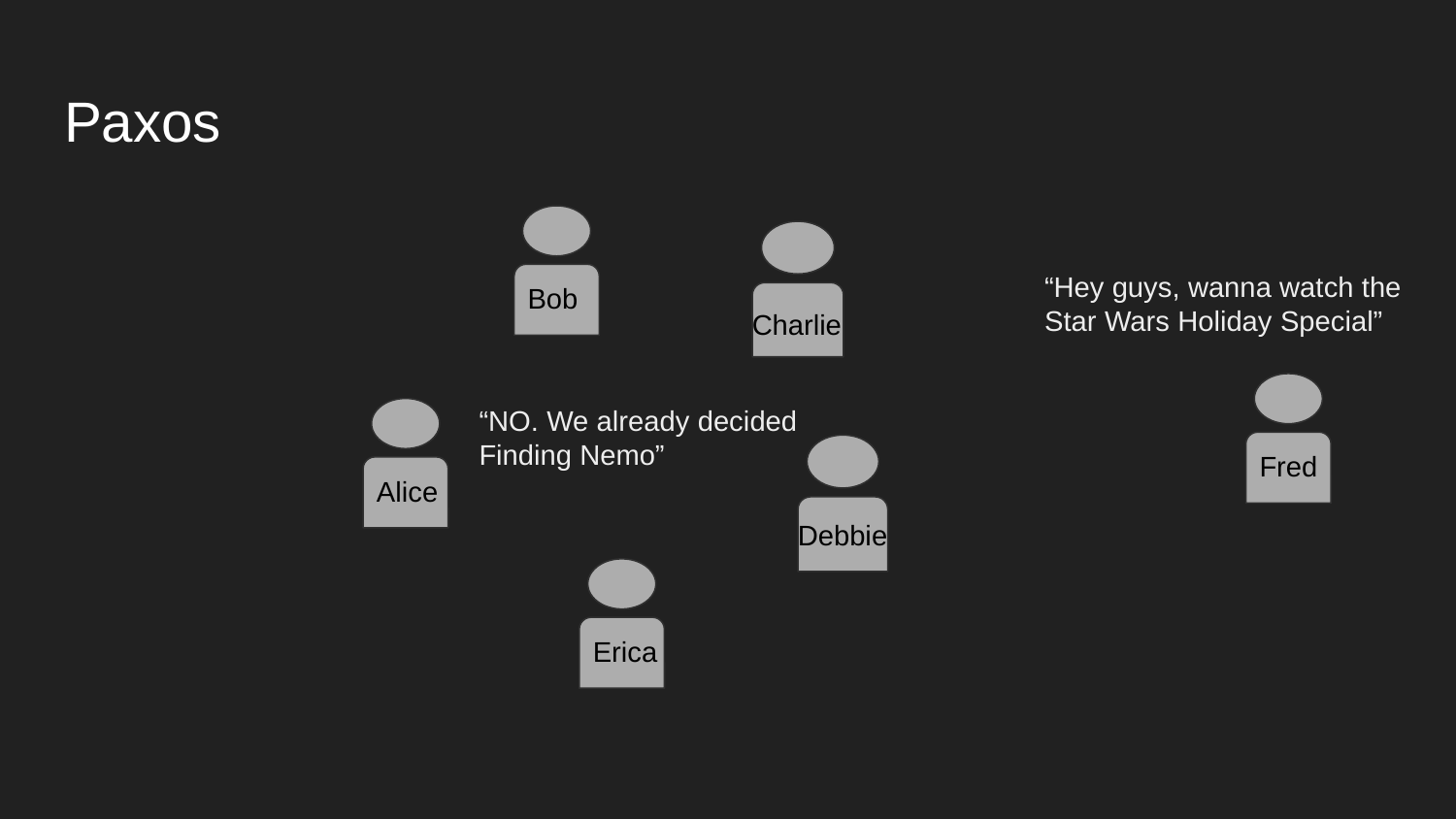

# Paxos

“Hey guys, wanna watch the Star Wars Holiday Special”
Bob
Charlie

Fred
“NO. We already decided Finding Nemo”

Alice
Debbie

Erica